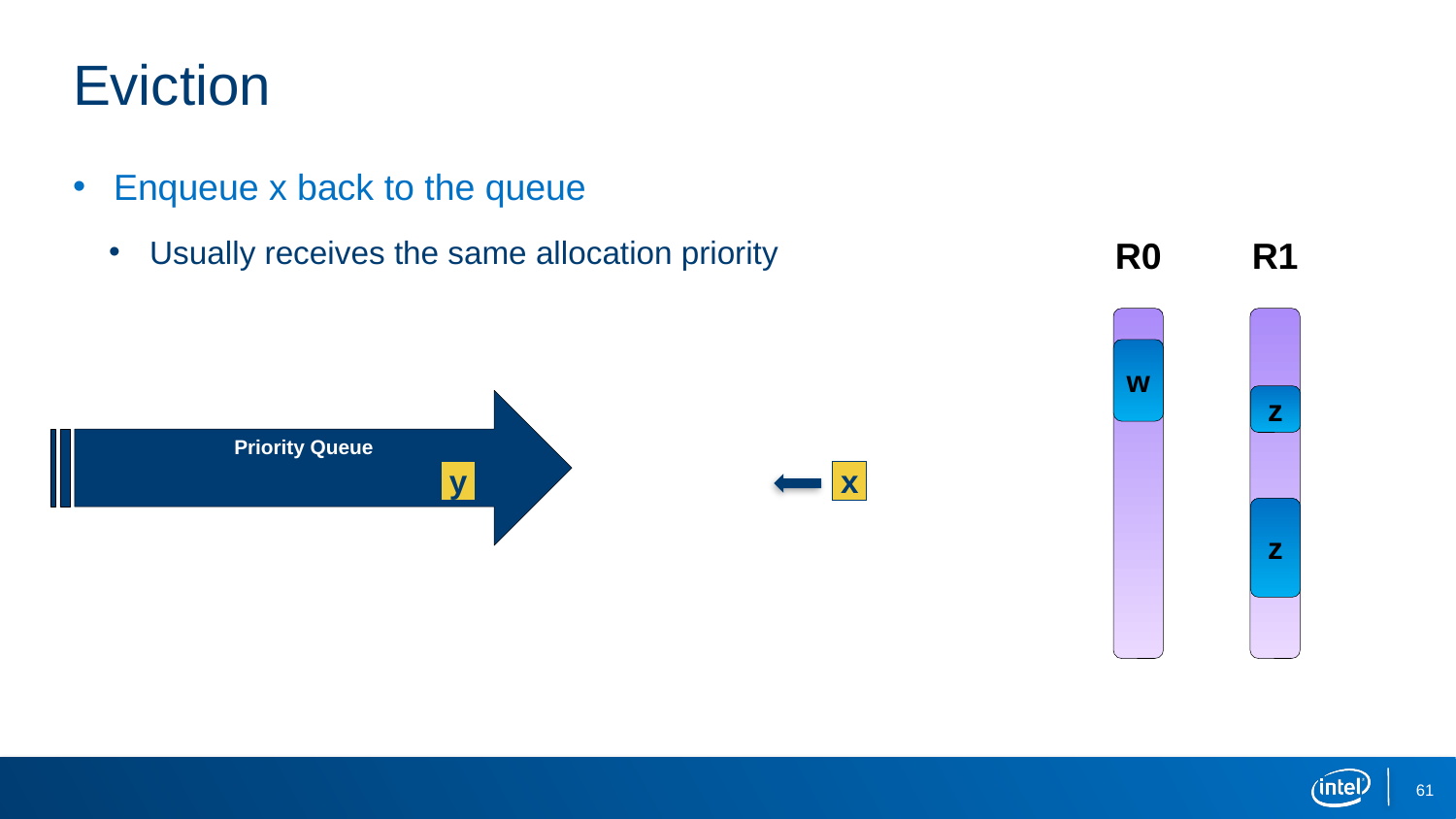

# Eviction
Enqueue x back to the queue
Usually receives the same allocation priority

R0
R1

w
z
Priority Queue
y
x

z
61